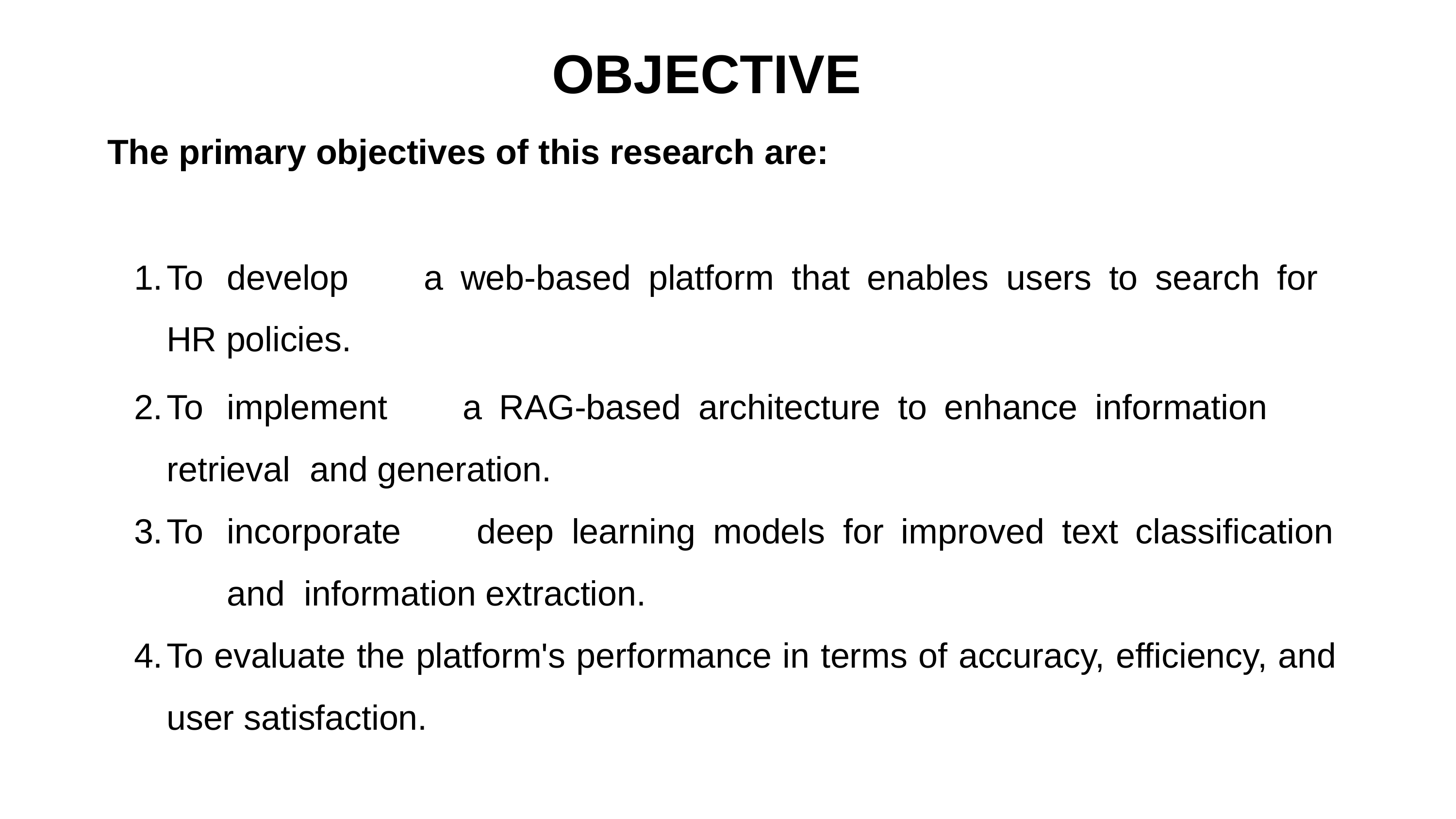

# OBJECTIVE
The primary objectives of this research are:

To	develop	a	web-based	platform	that	enables	users	to	search	for	HR policies.
To	implement	a	RAG-based	architecture	to	enhance	information	retrieval  and generation.
To	incorporate	deep	learning	models	for	improved	text	classification	and  information extraction.
To evaluate the platform's performance in terms of accuracy, efficiency, and  user satisfaction.